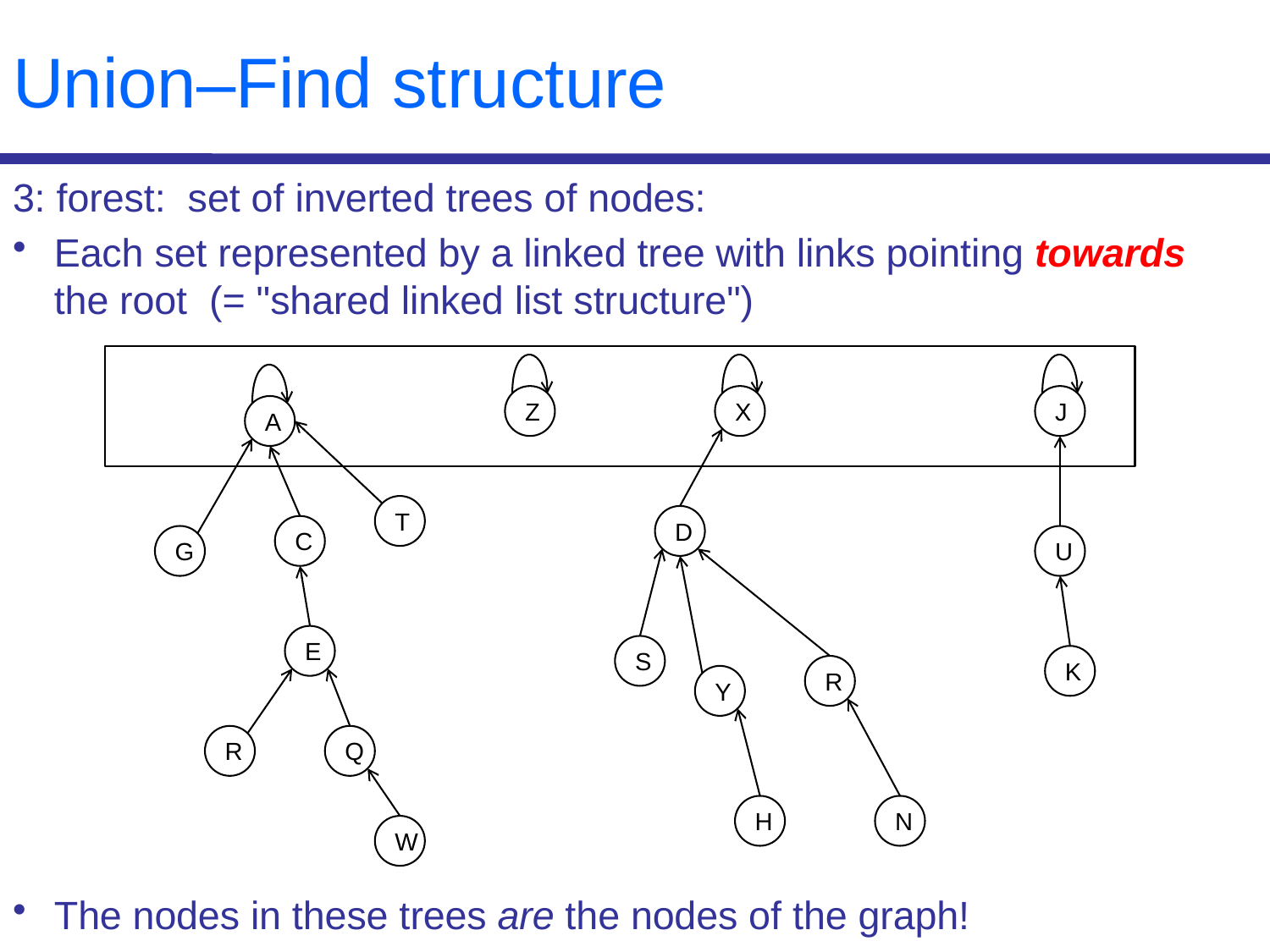

# Union–Find structure
3: forest:  set of inverted trees of nodes:
Each set represented by a linked tree with links pointing towards  the root  (= "shared linked list structure")

The nodes in these trees are the nodes of the graph!

Z
X
J
A
T
D
C
G
U
E
S
K
R
Y
R
Q
H
N
W